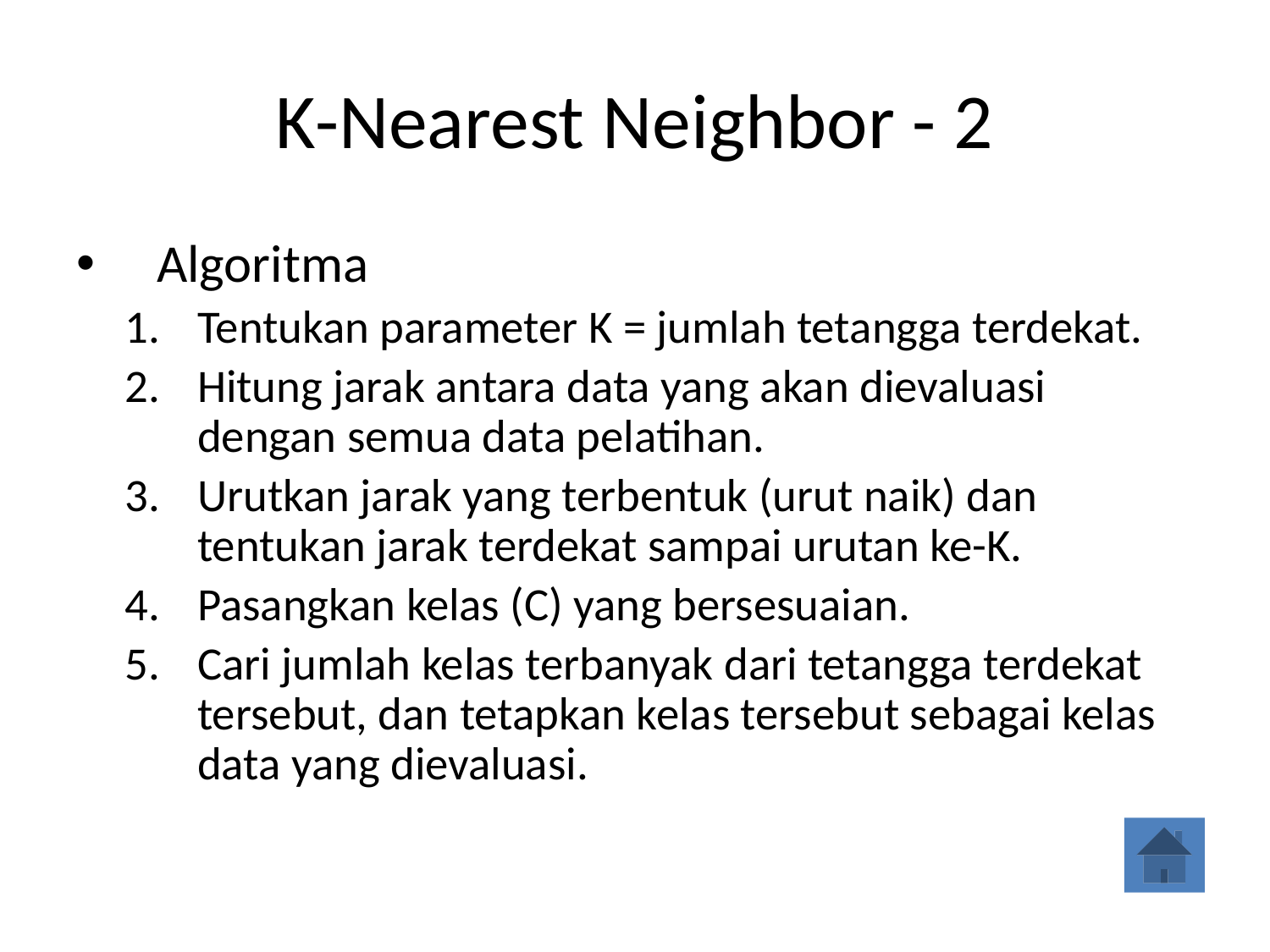

# K-Nearest Neighbor - 2
Algoritma
Tentukan parameter K = jumlah tetangga terdekat.
Hitung jarak antara data yang akan dievaluasi dengan semua data pelatihan.
Urutkan jarak yang terbentuk (urut naik) dan tentukan jarak terdekat sampai urutan ke-K.
Pasangkan kelas (C) yang bersesuaian.
Cari jumlah kelas terbanyak dari tetangga terdekat tersebut, dan tetapkan kelas tersebut sebagai kelas data yang dievaluasi.